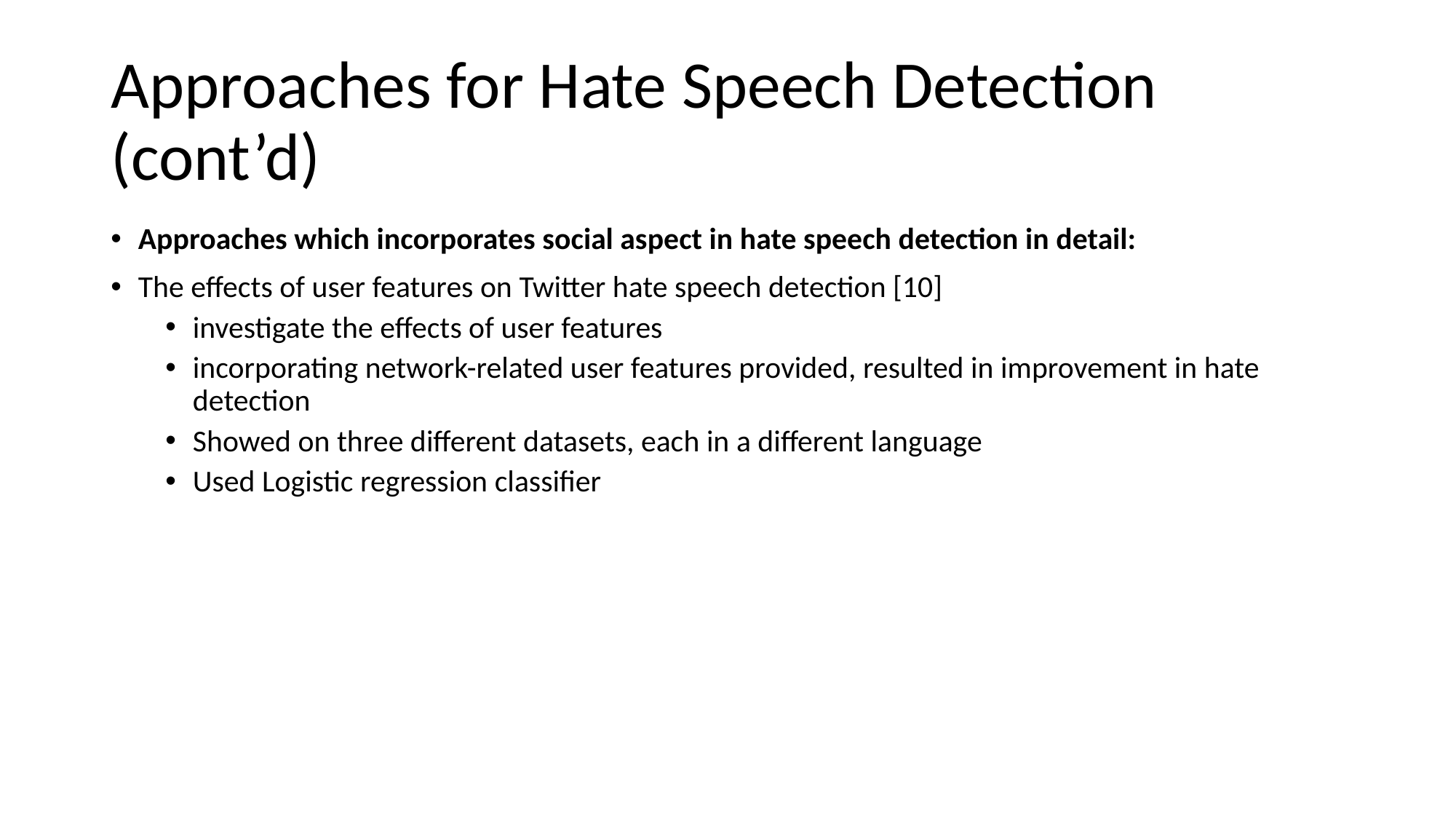

# Approaches for Hate Speech Detection (cont’d)
Approaches which incorporates social aspect in hate speech detection in detail:
The effects of user features on Twitter hate speech detection [10]
investigate the effects of user features
incorporating network-related user features provided, resulted in improvement in hate detection
Showed on three different datasets, each in a different language
Used Logistic regression classifier